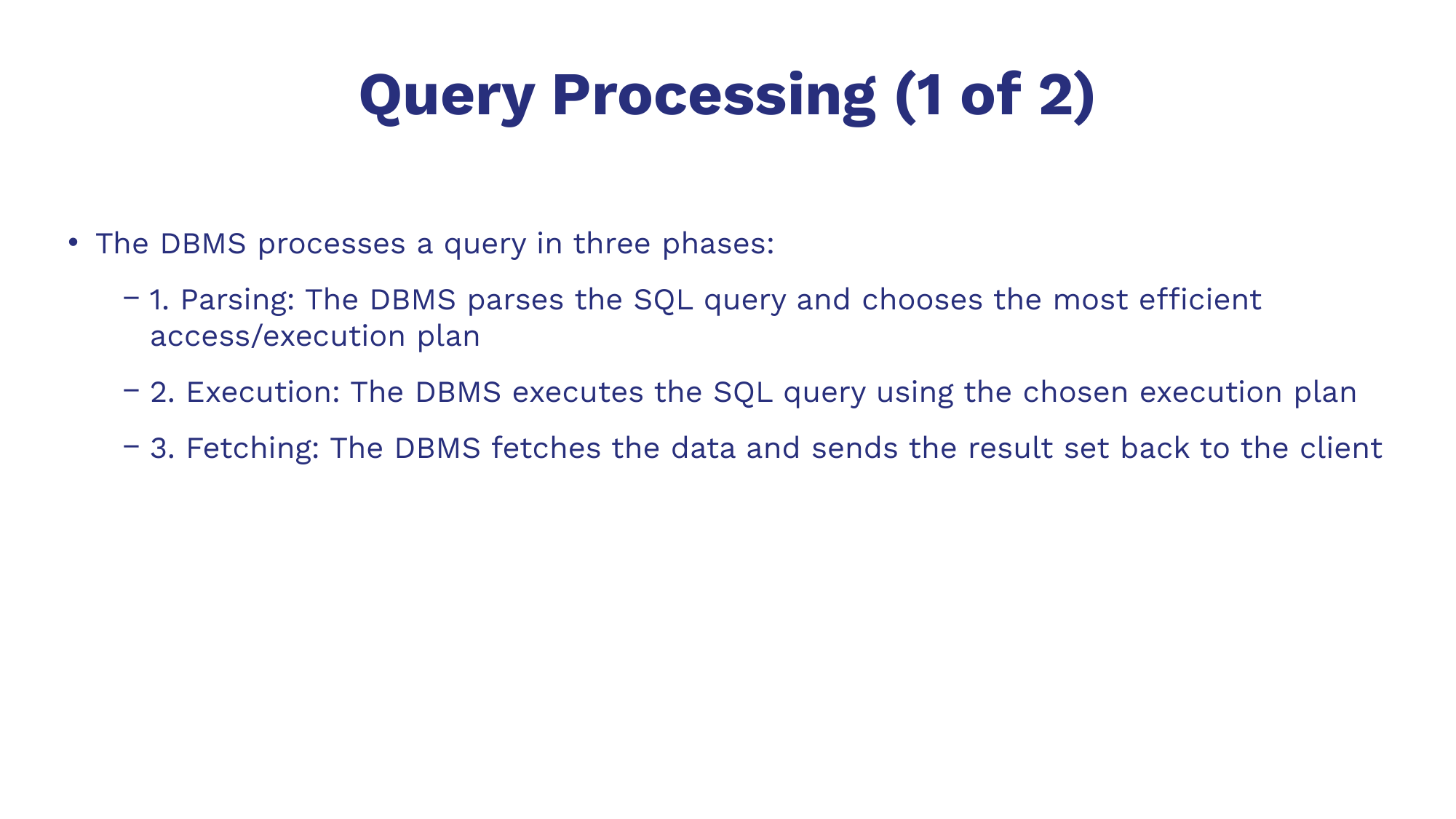

# Query Processing (1 of 2)
The DBMS processes a query in three phases:
1. Parsing: The DBMS parses the SQL query and chooses the most efficient access/execution plan
2. Execution: The DBMS executes the SQL query using the chosen execution plan
3. Fetching: The DBMS fetches the data and sends the result set back to the client